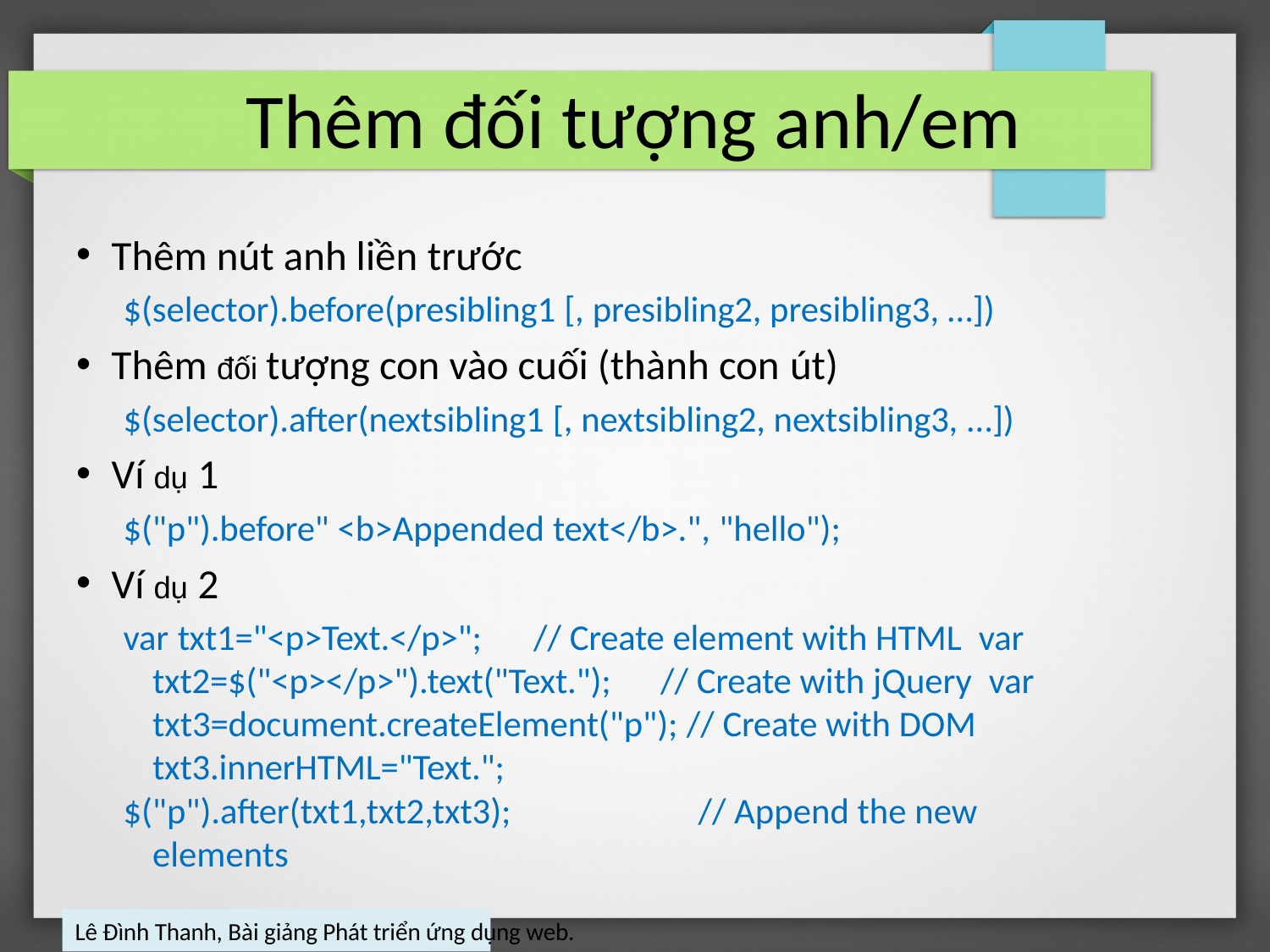

# Thêm đối tượng anh/em
Thêm nút anh liền trước
$(selector).before(presibling1 [, presibling2, presibling3, …])
Thêm đối tượng con vào cuối (thành con út)
$(selector).after(nextsibling1 [, nextsibling2, nextsibling3, …])
Ví dụ 1
$("p").before" <b>Appended text</b>.", "hello");
Ví dụ 2
var txt1="<p>Text.</p>";	// Create element with HTML  var txt2=$("<p></p>").text("Text.");	// Create with jQuery  var txt3=document.createElement("p"); // Create with DOM  txt3.innerHTML="Text.";
$("p").after(txt1,txt2,txt3);	// Append the new elements

Lê Đình Thanh, Bài giảng Phát triển ứng dụng web.